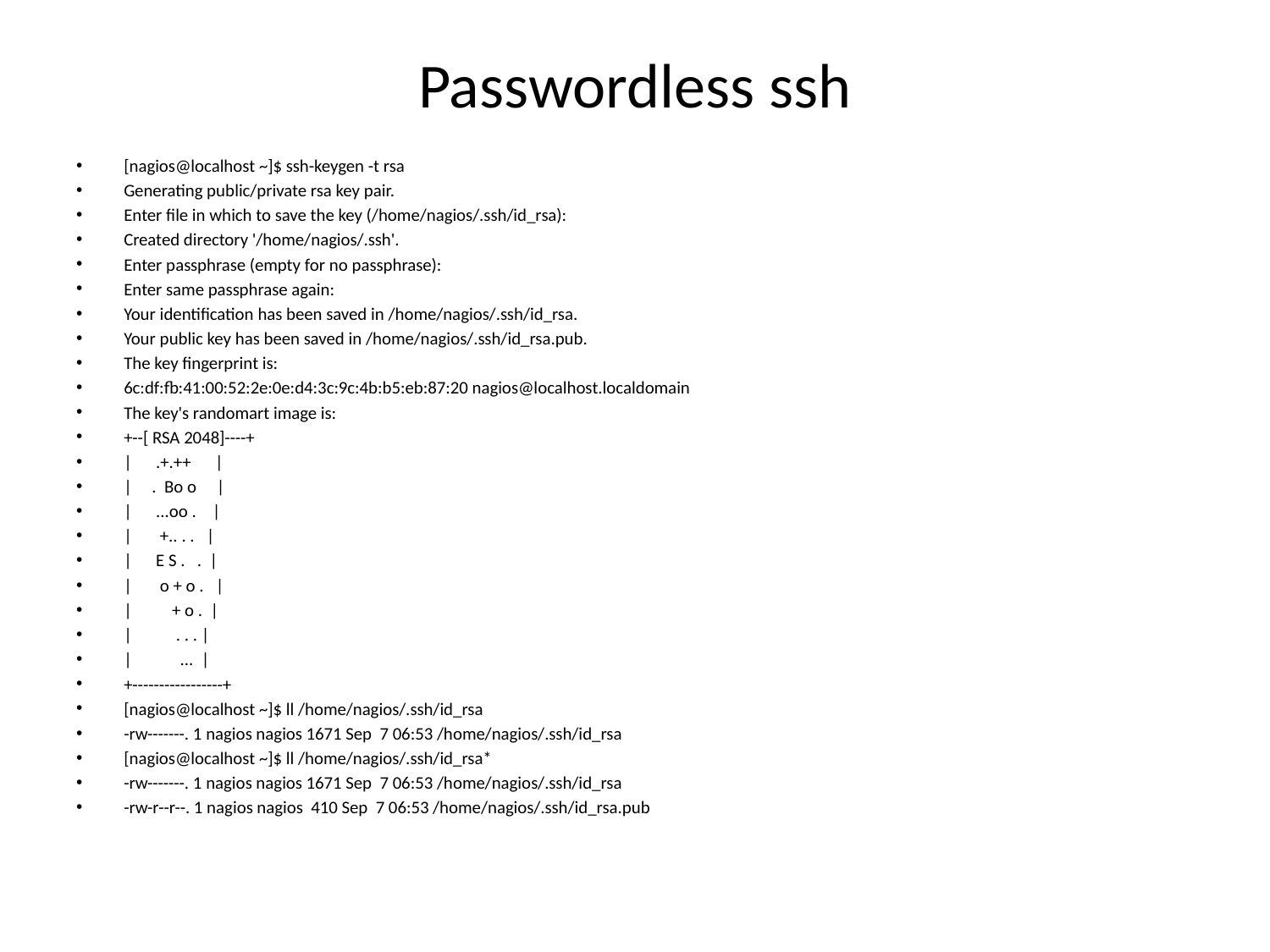

# Passwordless ssh
[nagios@localhost ~]$ ssh-keygen -t rsa
Generating public/private rsa key pair.
Enter file in which to save the key (/home/nagios/.ssh/id_rsa):
Created directory '/home/nagios/.ssh'.
Enter passphrase (empty for no passphrase):
Enter same passphrase again:
Your identification has been saved in /home/nagios/.ssh/id_rsa.
Your public key has been saved in /home/nagios/.ssh/id_rsa.pub.
The key fingerprint is:
6c:df:fb:41:00:52:2e:0e:d4:3c:9c:4b:b5:eb:87:20 nagios@localhost.localdomain
The key's randomart image is:
+--[ RSA 2048]----+
|      .+.++      |
|     .  Bo o     |
|      ...oo .    |
|       +.. . .   |
|      E S .   .  |
|       o + o .   |
|          + o .  |
|           . . . |
|            ...  |
+-----------------+
[nagios@localhost ~]$ ll /home/nagios/.ssh/id_rsa
-rw-------. 1 nagios nagios 1671 Sep  7 06:53 /home/nagios/.ssh/id_rsa
[nagios@localhost ~]$ ll /home/nagios/.ssh/id_rsa*
-rw-------. 1 nagios nagios 1671 Sep  7 06:53 /home/nagios/.ssh/id_rsa
-rw-r--r--. 1 nagios nagios  410 Sep  7 06:53 /home/nagios/.ssh/id_rsa.pub